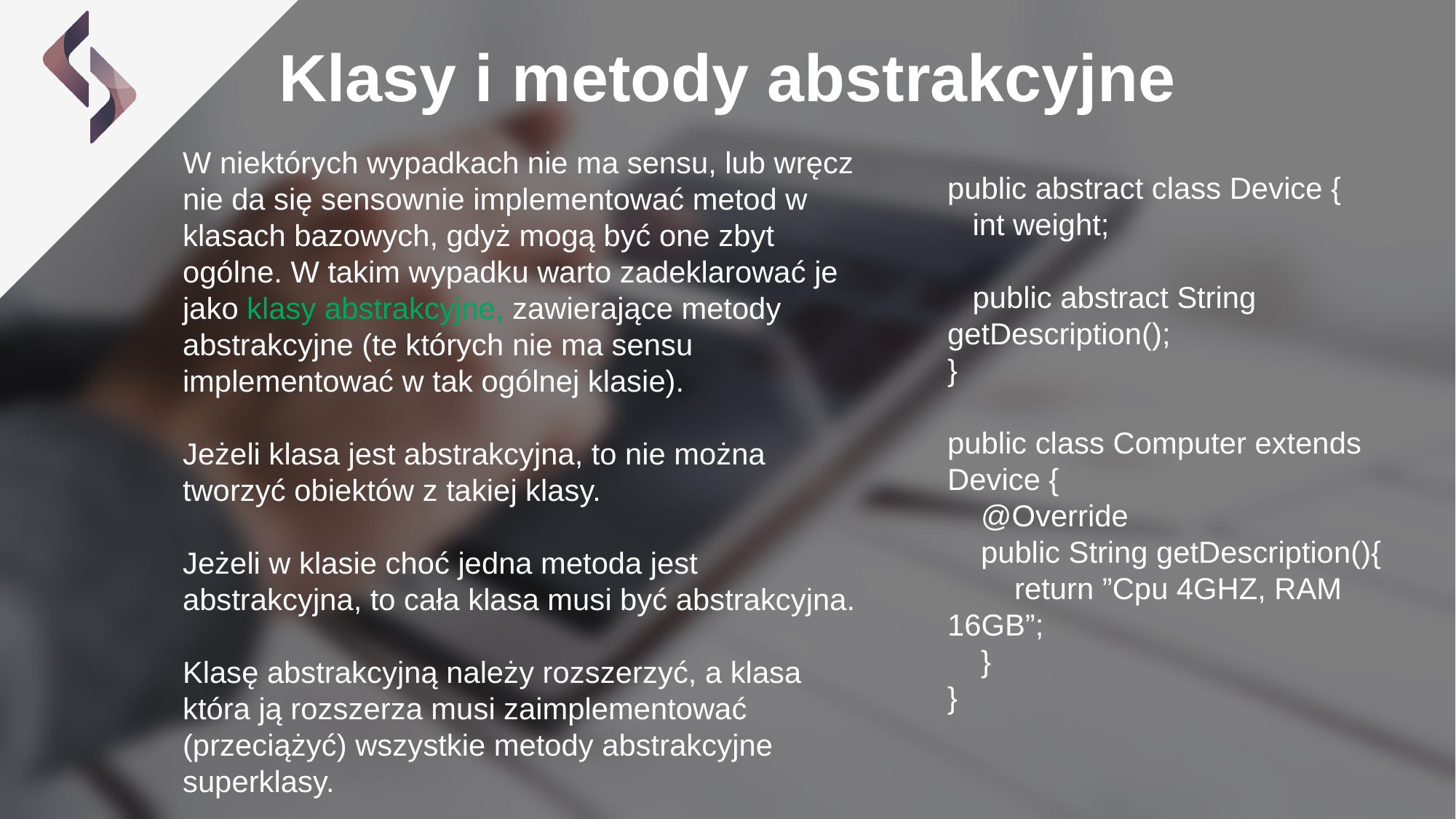

Klasy i metody abstrakcyjne
W niektórych wypadkach nie ma sensu, lub wręcz nie da się sensownie implementować metod w klasach bazowych, gdyż mogą być one zbyt ogólne. W takim wypadku warto zadeklarować je jako klasy abstrakcyjne, zawierające metody abstrakcyjne (te których nie ma sensu implementować w tak ogólnej klasie).

Jeżeli klasa jest abstrakcyjna, to nie można tworzyć obiektów z takiej klasy.

Jeżeli w klasie choć jedna metoda jest abstrakcyjna, to cała klasa musi być abstrakcyjna.

Klasę abstrakcyjną należy rozszerzyć, a klasa która ją rozszerza musi zaimplementować (przeciążyć) wszystkie metody abstrakcyjne superklasy.

public abstract class Device {
   int weight;

   public abstract String getDescription();
}

public class Computer extends Device {
    @Override
    public String getDescription(){
        return ”Cpu 4GHZ, RAM 16GB”;
    }
}